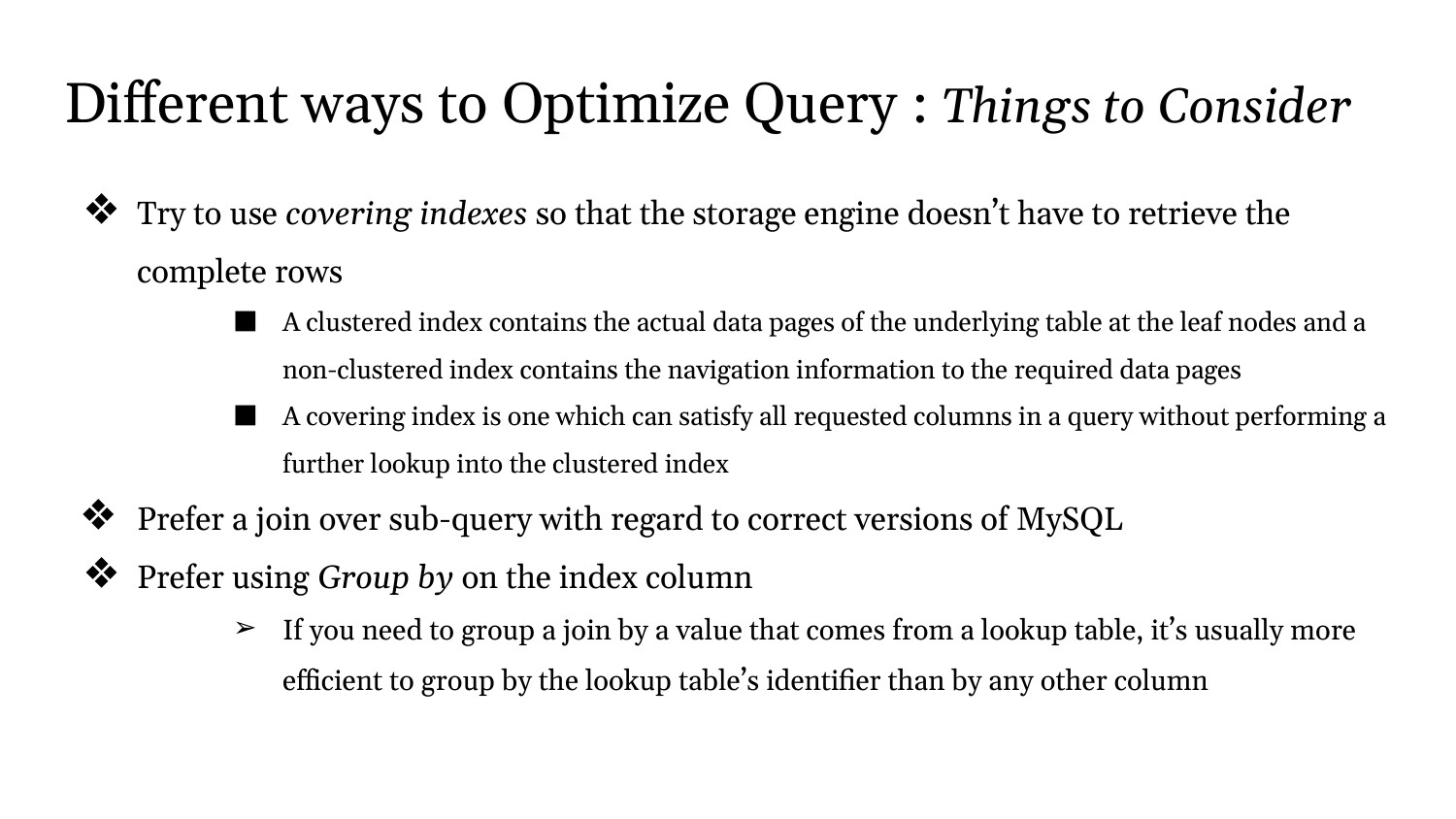

# Different ways to Optimize Query : Things to Consider

Try to use covering indexes so that the storage engine doesn’t have to retrieve the complete rows
A clustered index contains the actual data pages of the underlying table at the leaf nodes and a non-clustered index contains the navigation information to the required data pages
A covering index is one which can satisfy all requested columns in a query without performing a further lookup into the clustered index
Prefer a join over sub-query with regard to correct versions of MySQL
Prefer using Group by on the index column
If you need to group a join by a value that comes from a lookup table, it’s usually more efficient to group by the lookup table’s identifier than by any other column